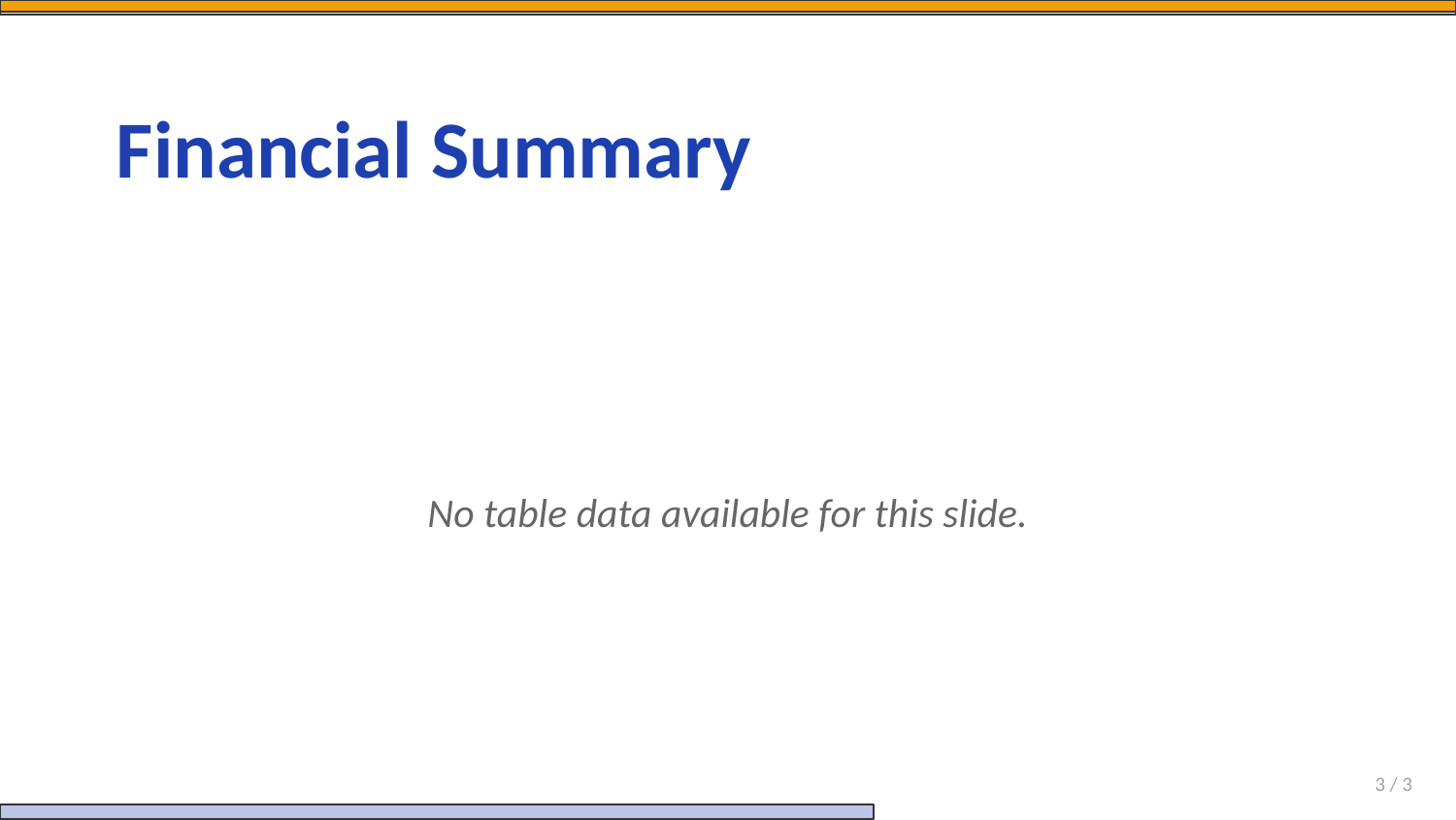

Financial Summary
No table data available for this slide.
3 / 3